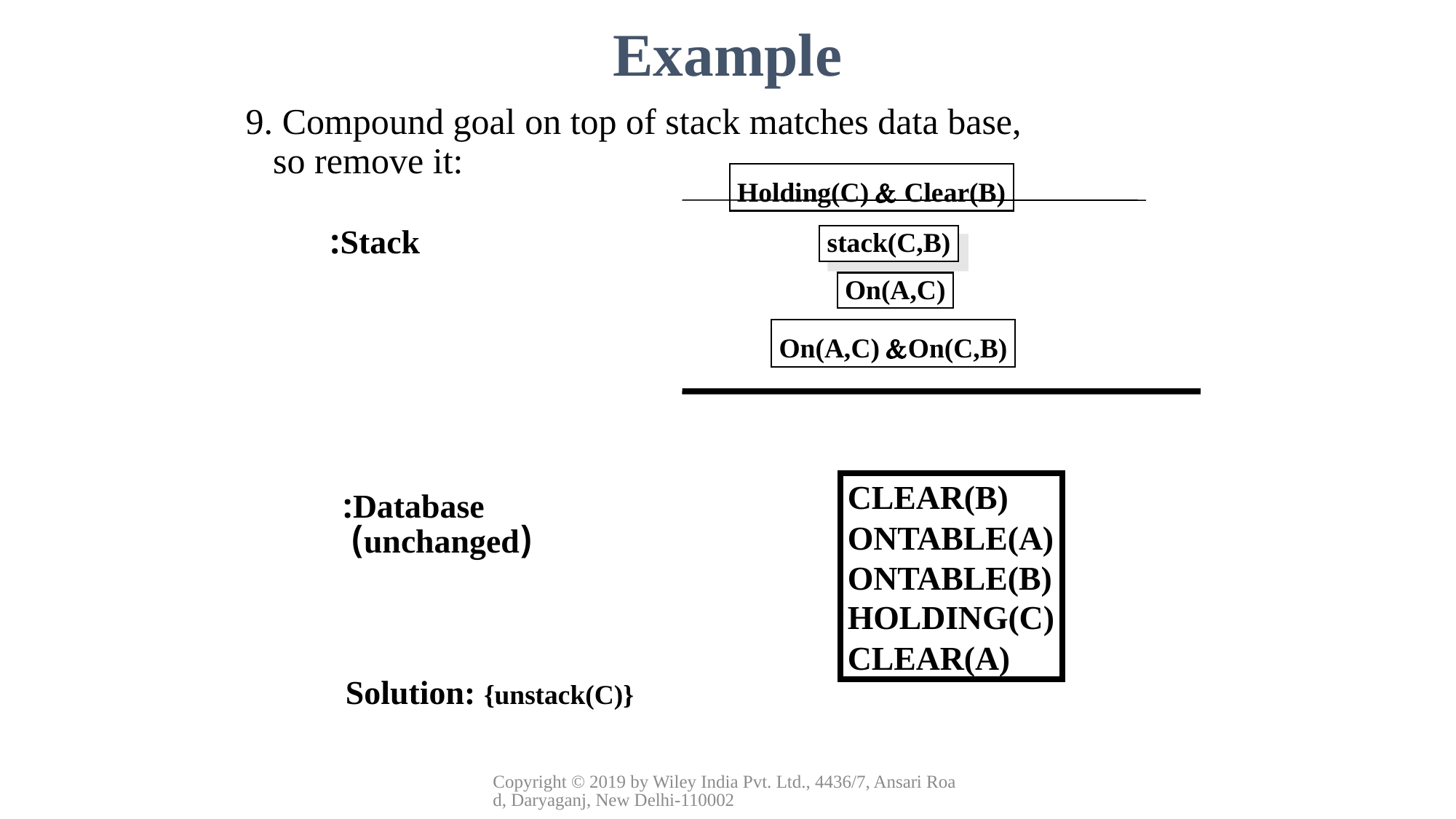

Example
9. Compound goal on top of stack matches data base, so remove it:
Holding(C) & Clear(B)

Stack:
stack(C,B)
On(A,C)
On(A,C) &On(C,B)

CLEAR(B)
ONTABLE(A)
ONTABLE(B)
HOLDING(C)
CLEAR(A)
Database:
(unchanged)
Solution: {unstack(C)}
Copyright © 2019 by Wiley India Pvt. Ltd., 4436/7, Ansari Road, Daryaganj, New Delhi-110002